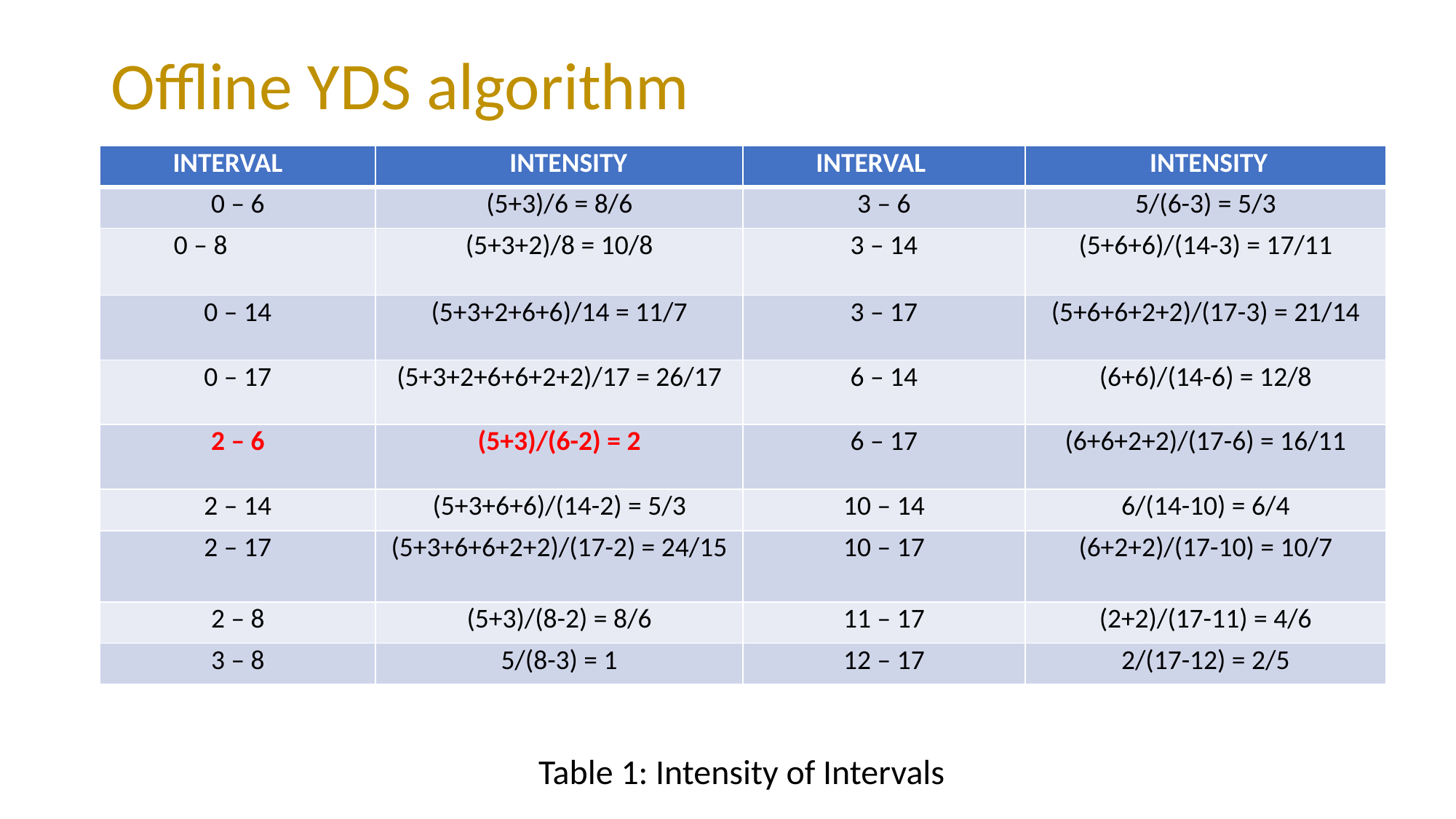

# Offline YDS algorithm
| INTERVAL | INTENSITY | INTERVAL | INTENSITY |
| --- | --- | --- | --- |
| 0 – 6 | (5+3)/6 = 8/6 | 3 – 6 | 5/(6-3) = 5/3 |
| 0 – 8 | (5+3+2)/8 = 10/8 | 3 – 14 | (5+6+6)/(14-3) = 17/11 |
| 0 – 14 | (5+3+2+6+6)/14 = 11/7 | 3 – 17 | (5+6+6+2+2)/(17-3) = 21/14 |
| 0 – 17 | (5+3+2+6+6+2+2)/17 = 26/17 | 6 – 14 | (6+6)/(14-6) = 12/8 |
| 2 – 6 | (5+3)/(6-2) = 2 | 6 – 17 | (6+6+2+2)/(17-6) = 16/11 |
| 2 – 14 | (5+3+6+6)/(14-2) = 5/3 | 10 – 14 | 6/(14-10) = 6/4 |
| 2 – 17 | (5+3+6+6+2+2)/(17-2) = 24/15 | 10 – 17 | (6+2+2)/(17-10) = 10/7 |
| 2 – 8 | (5+3)/(8-2) = 8/6 | 11 – 17 | (2+2)/(17-11) = 4/6 |
| 3 – 8 | 5/(8-3) = 1 | 12 – 17 | 2/(17-12) = 2/5 |

                                               Table 1: Intensity of Intervals